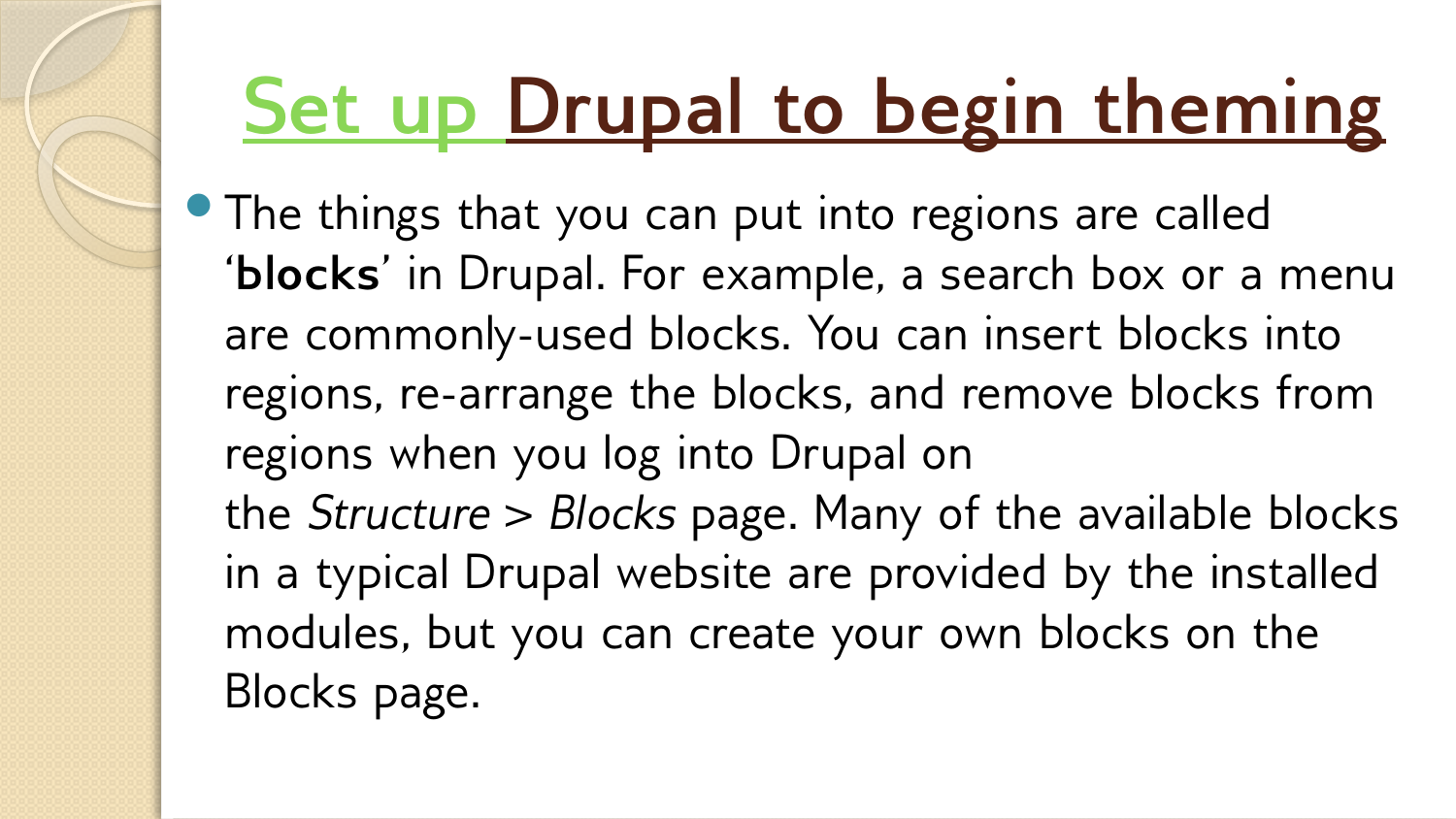

# Set up Drupal to begin theming
The things that you can put into regions are called ‘blocks’ in Drupal. For example, a search box or a menu are commonly-used blocks. You can insert blocks into regions, re-arrange the blocks, and remove blocks from regions when you log into Drupal on the Structure > Blocks page. Many of the available blocks in a typical Drupal website are provided by the installed modules, but you can create your own blocks on the Blocks page.